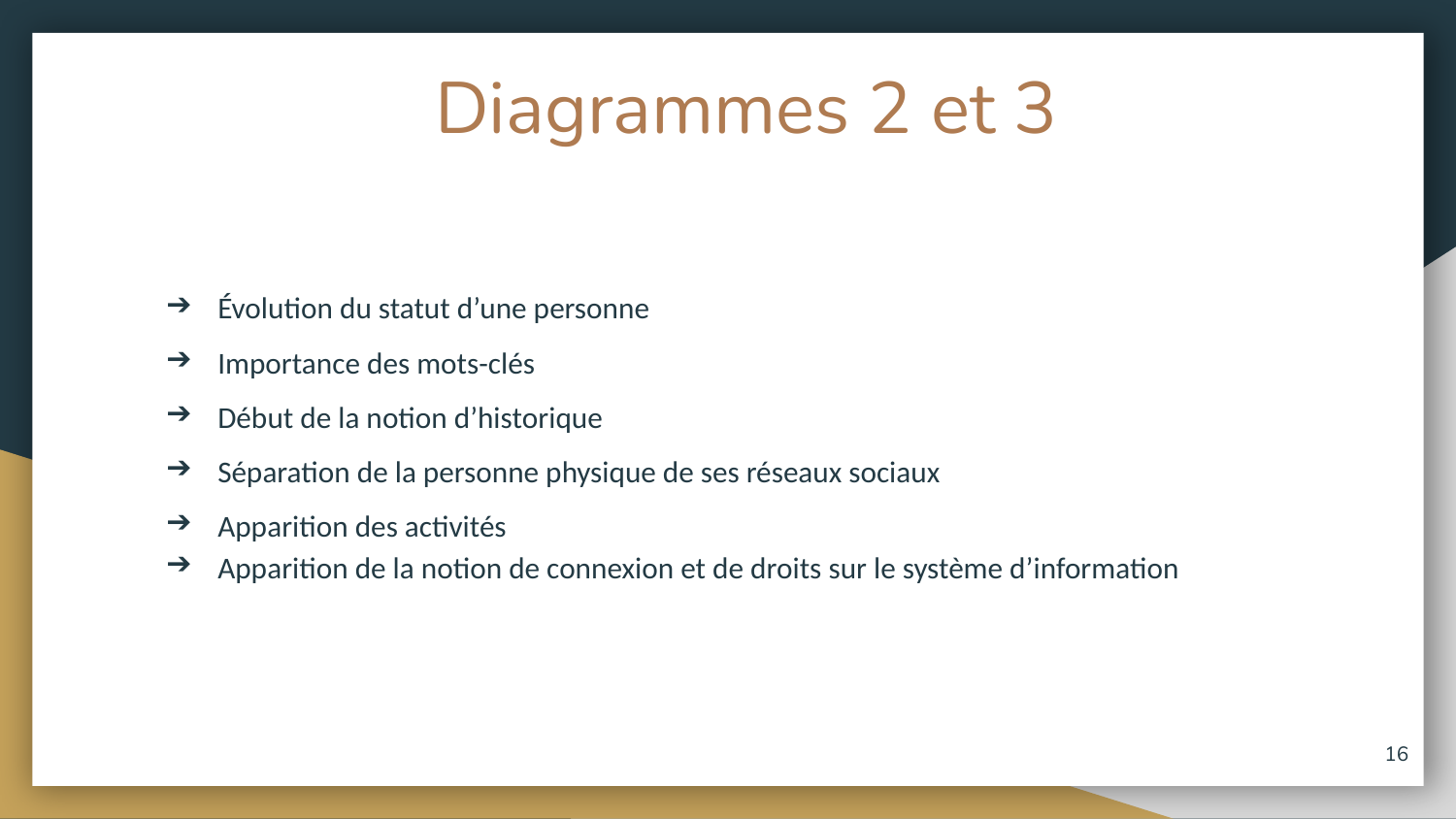

# Diagrammes 2 et 3
Évolution du statut d’une personne
Importance des mots-clés
Début de la notion d’historique
Séparation de la personne physique de ses réseaux sociaux
Apparition des activités
Apparition de la notion de connexion et de droits sur le système d’information
16